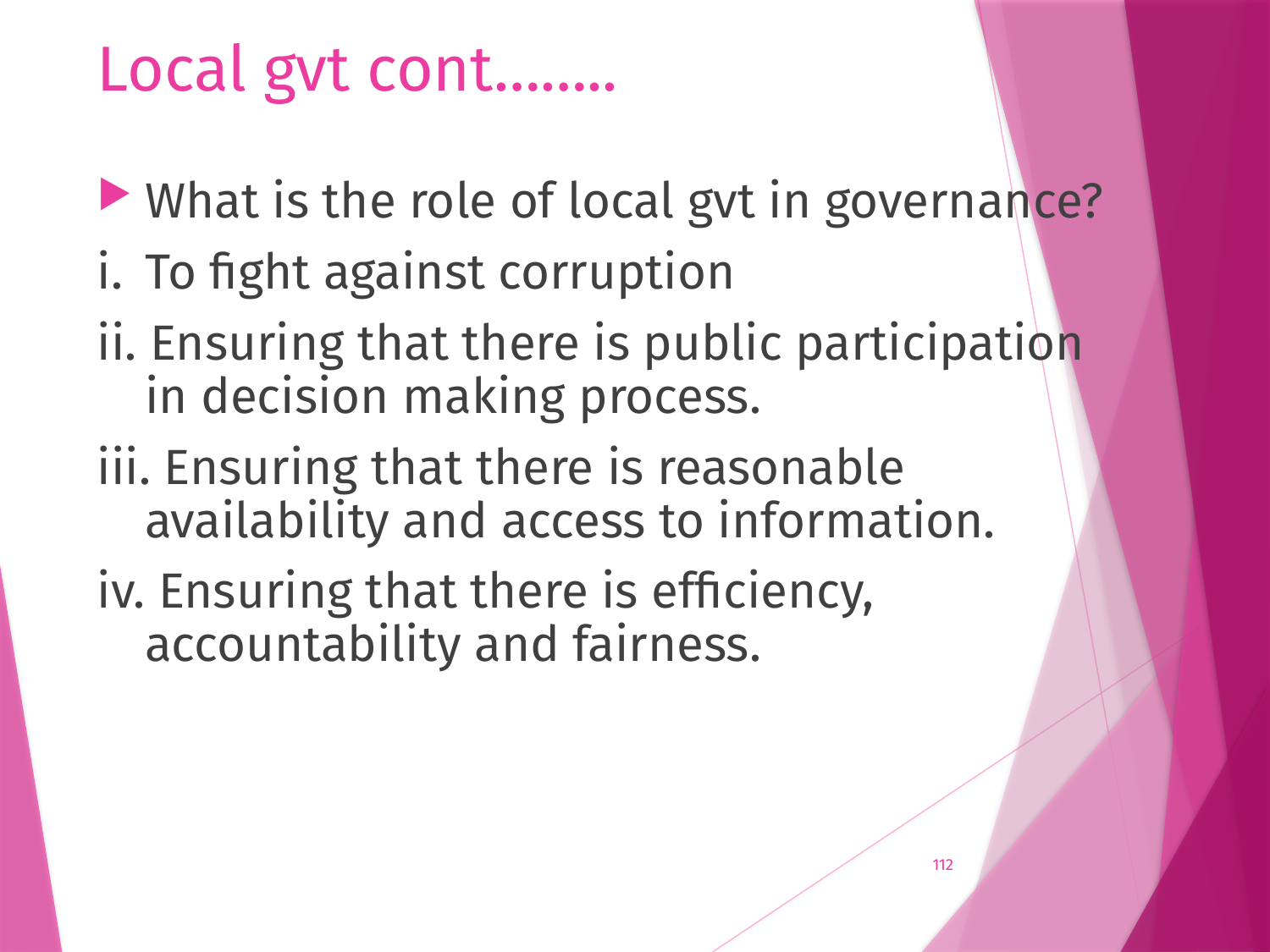

# Local gvt cont……..
What is the role of local gvt in governance?
i. 	To fight against corruption
ii. Ensuring that there is public participation in decision making process.
iii. Ensuring that there is reasonable availability and access to information.
iv. Ensuring that there is efficiency, accountability and fairness.
112